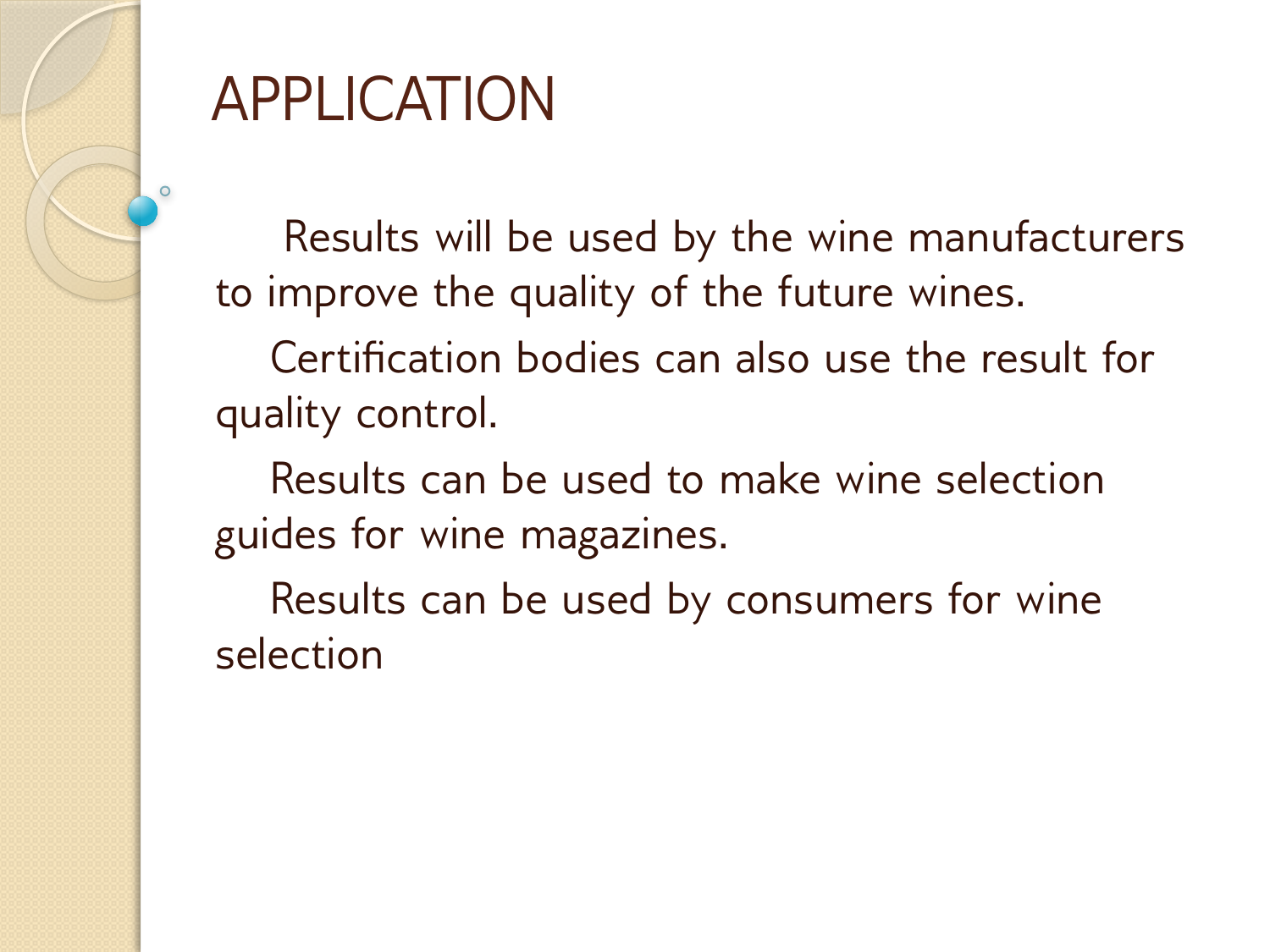

# APPLICATION
     Results will be used by the wine manufacturers to improve the quality of the future wines.
    Certification bodies can also use the result for quality control.
    Results can be used to make wine selection guides for wine magazines.
    Results can be used by consumers for wine selection